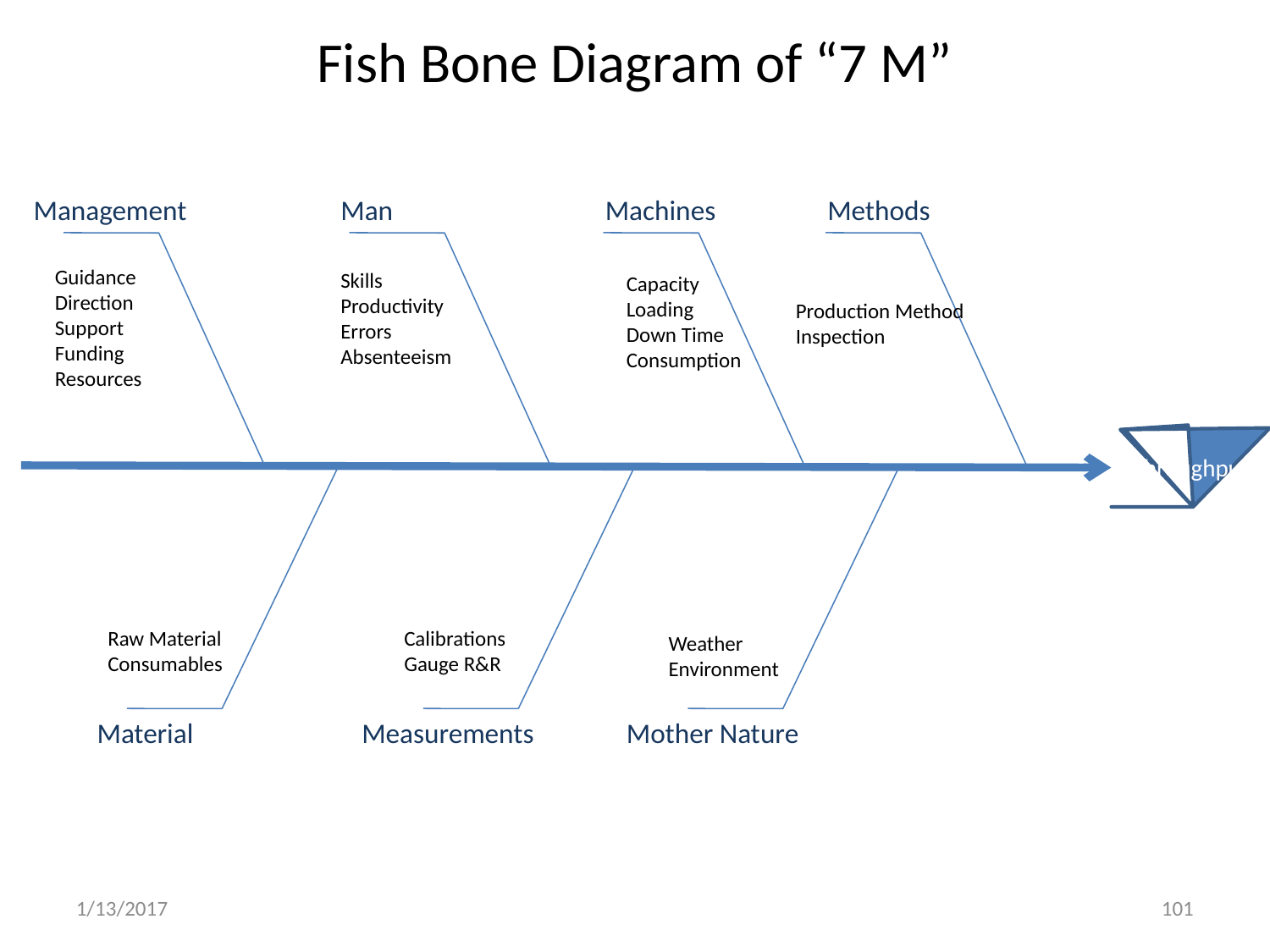

Fish Bone Diagram of “7 M”
Management
Man
Machines
Methods

Guidance
Direction
Support
Funding
Resources
Skills
Productivity
Errors
Absenteeism
Capacity
Loading
Down Time
Consumption

Production Method
Inspection

Throughput

Raw Material
Consumables

Calibrations
Gauge R&R

Weather
Environment

Material
Measurements
Mother Nature
1/13/2017
101